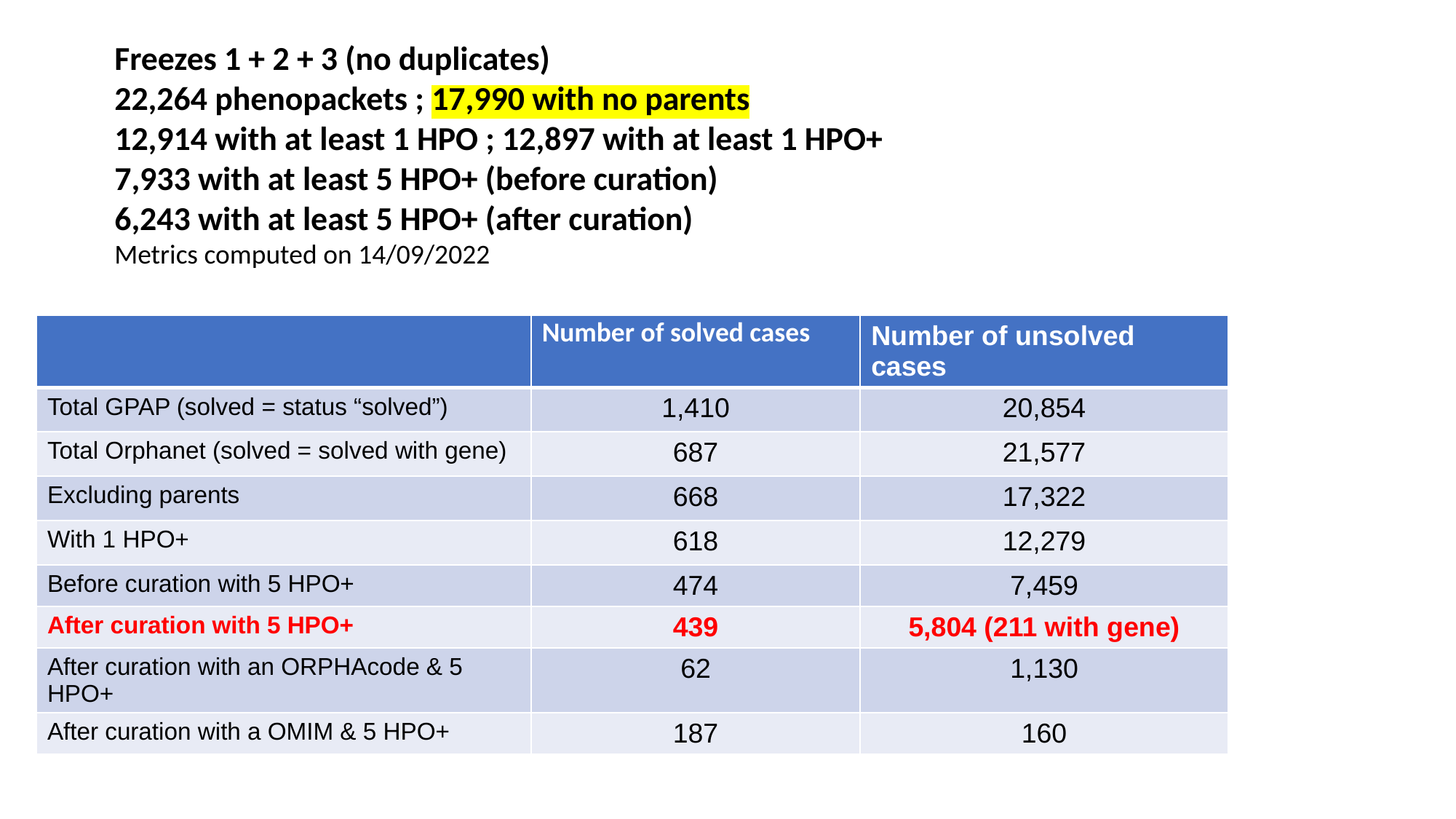

Freezes 1 + 2 + 3 (no duplicates)
22,264 phenopackets ; 17,990 with no parents
12,914 with at least 1 HPO ; 12,897 with at least 1 HPO+
7,933 with at least 5 HPO+ (before curation)
6,243 with at least 5 HPO+ (after curation)
Metrics computed on 14/09/2022
|  | Number of solved cases | Number of unsolved cases |
| --- | --- | --- |
| Total GPAP (solved = status “solved”) | 1,410 | 20,854 |
| Total Orphanet (solved = solved with gene) | 687 | 21,577 |
| Excluding parents | 668 | 17,322 |
| With 1 HPO+ | 618 | 12,279 |
| Before curation with 5 HPO+ | 474 | 7,459 |
| After curation with 5 HPO+ | 439 | 5,804 (211 with gene) |
| After curation with an ORPHAcode & 5 HPO+ | 62 | 1,130 |
| After curation with a OMIM & 5 HPO+ | 187 | 160 |